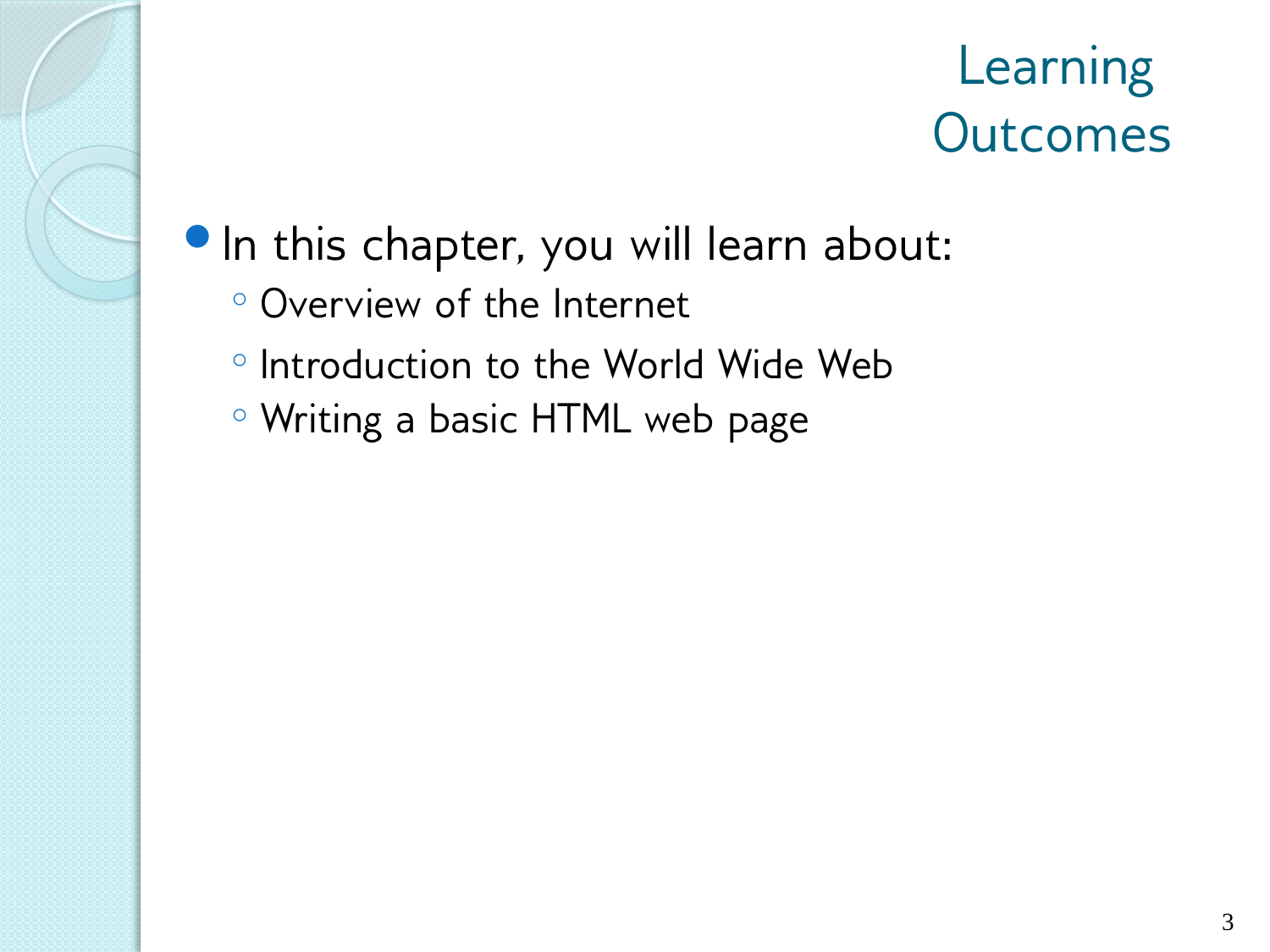

# Learning Outcomes
In this chapter, you will learn about:
Overview of the Internet
Introduction to the World Wide Web
Writing a basic HTML web page

3